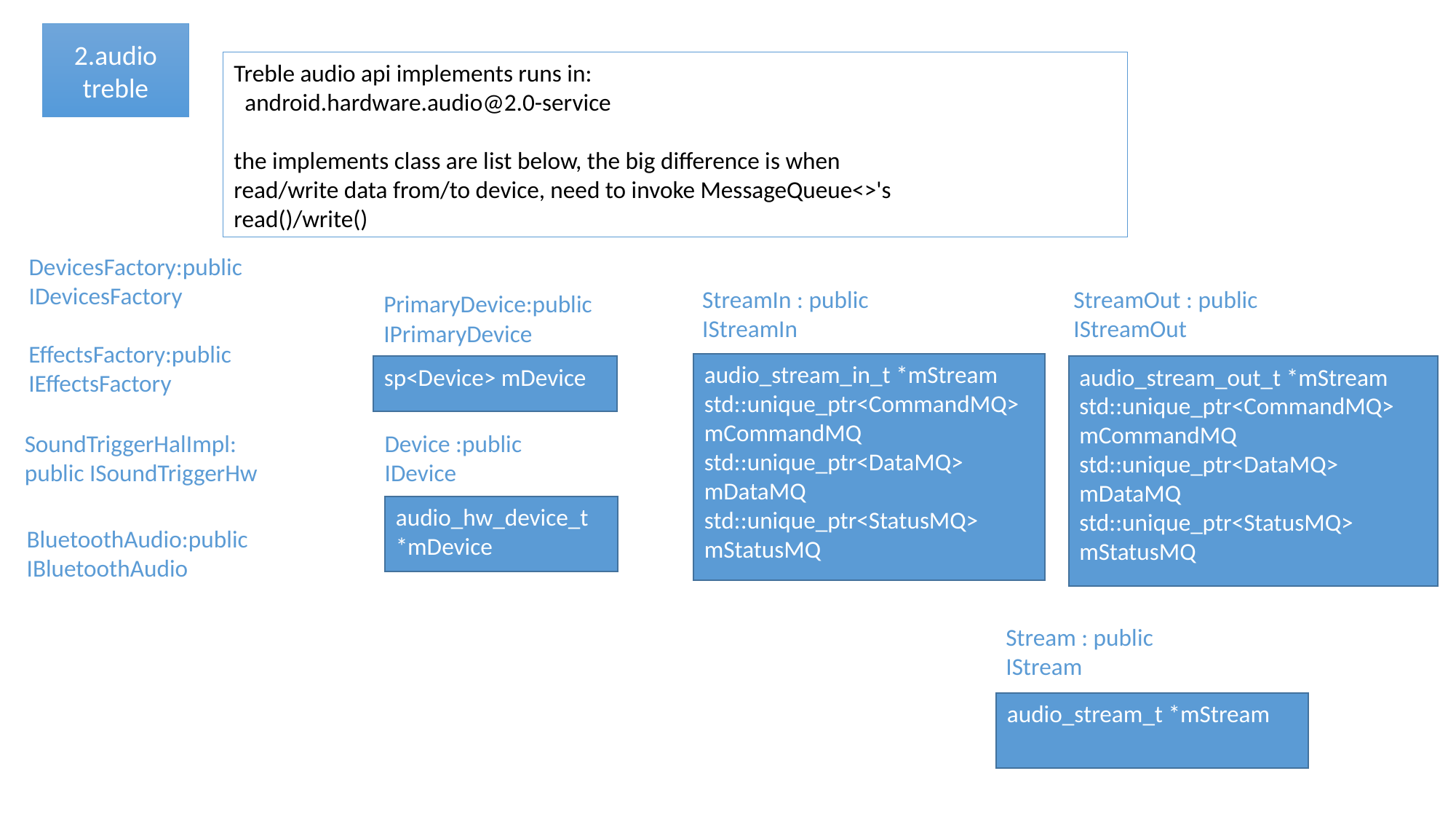

2.audio
treble
Treble audio api implements runs in:
  android.hardware.audio@2.0-service

the implements class are list below, the big difference is when
read/write data from/to device, need to invoke MessageQueue<>'s
read()/write()
DevicesFactory:public IDevicesFactory
StreamIn : public IStreamIn
StreamOut : public IStreamOut
PrimaryDevice:public  IPrimaryDevice
EffectsFactory:public  IEffectsFactory
audio_stream_in_t *mStream
std::unique_ptr<CommandMQ> mCommandMQ
std::unique_ptr<DataMQ> mDataMQ
std::unique_ptr<StatusMQ> mStatusMQ
audio_stream_out_t *mStream
std::unique_ptr<CommandMQ> mCommandMQ
std::unique_ptr<DataMQ> mDataMQ
std::unique_ptr<StatusMQ> mStatusMQ
sp<Device> mDevice
SoundTriggerHalImpl: public ISoundTriggerHw
Device :public IDevice
audio_hw_device_t *mDevice

BluetoothAudio:public IBluetoothAudio
Stream : public IStream
audio_stream_t *mStream